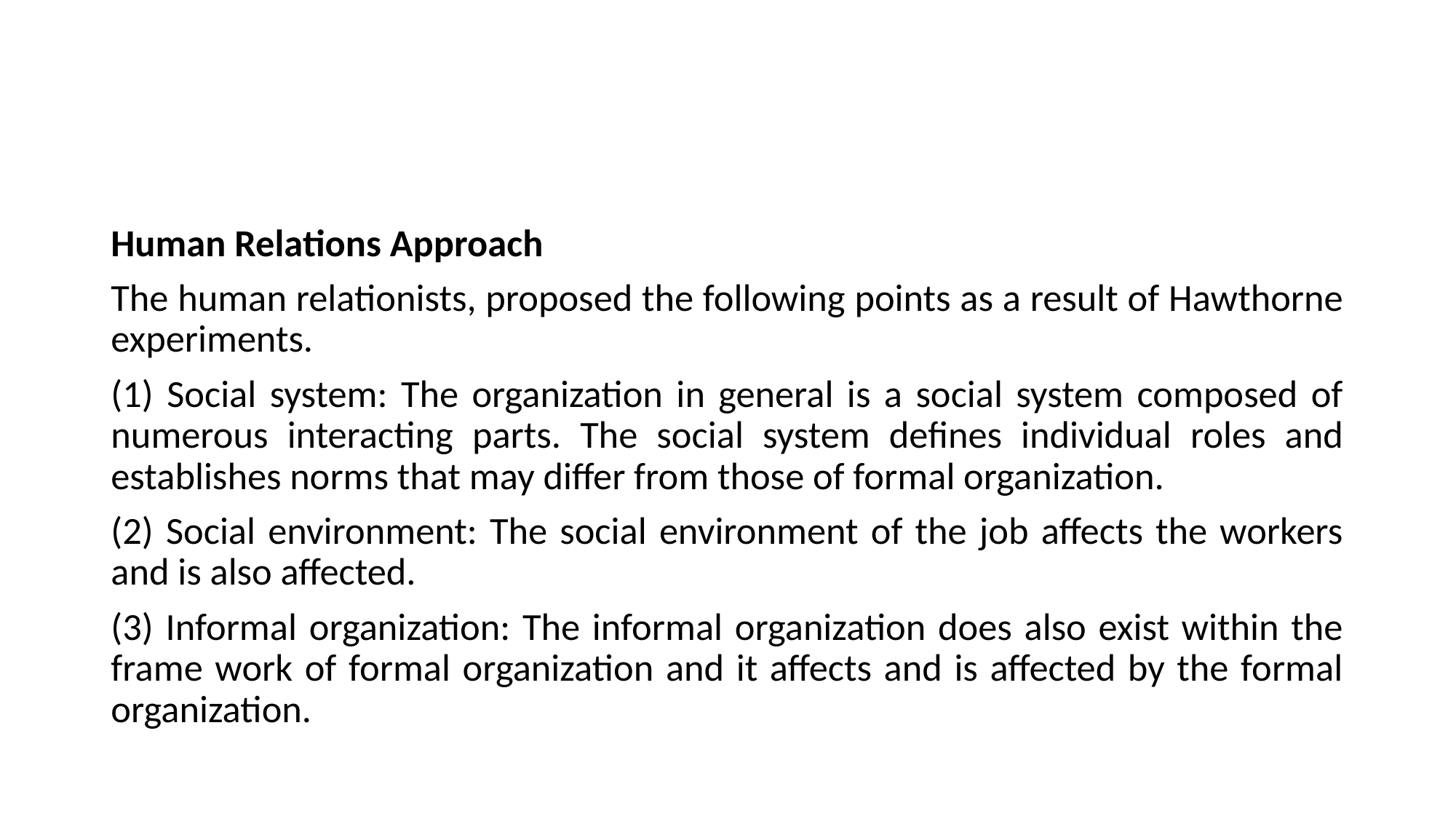

#
Human Relations Approach
The human relationists, proposed the following points as a result of Hawthorne experiments.
(1) Social system: The organization in general is a social system composed of numerous interacting parts. The social system defines individual roles and establishes norms that may differ from those of formal organization.
(2) Social environment: The social environment of the job affects the workers and is also affected.
(3) Informal organization: The informal organization does also exist within the frame work of formal organization and it affects and is affected by the formal organization.